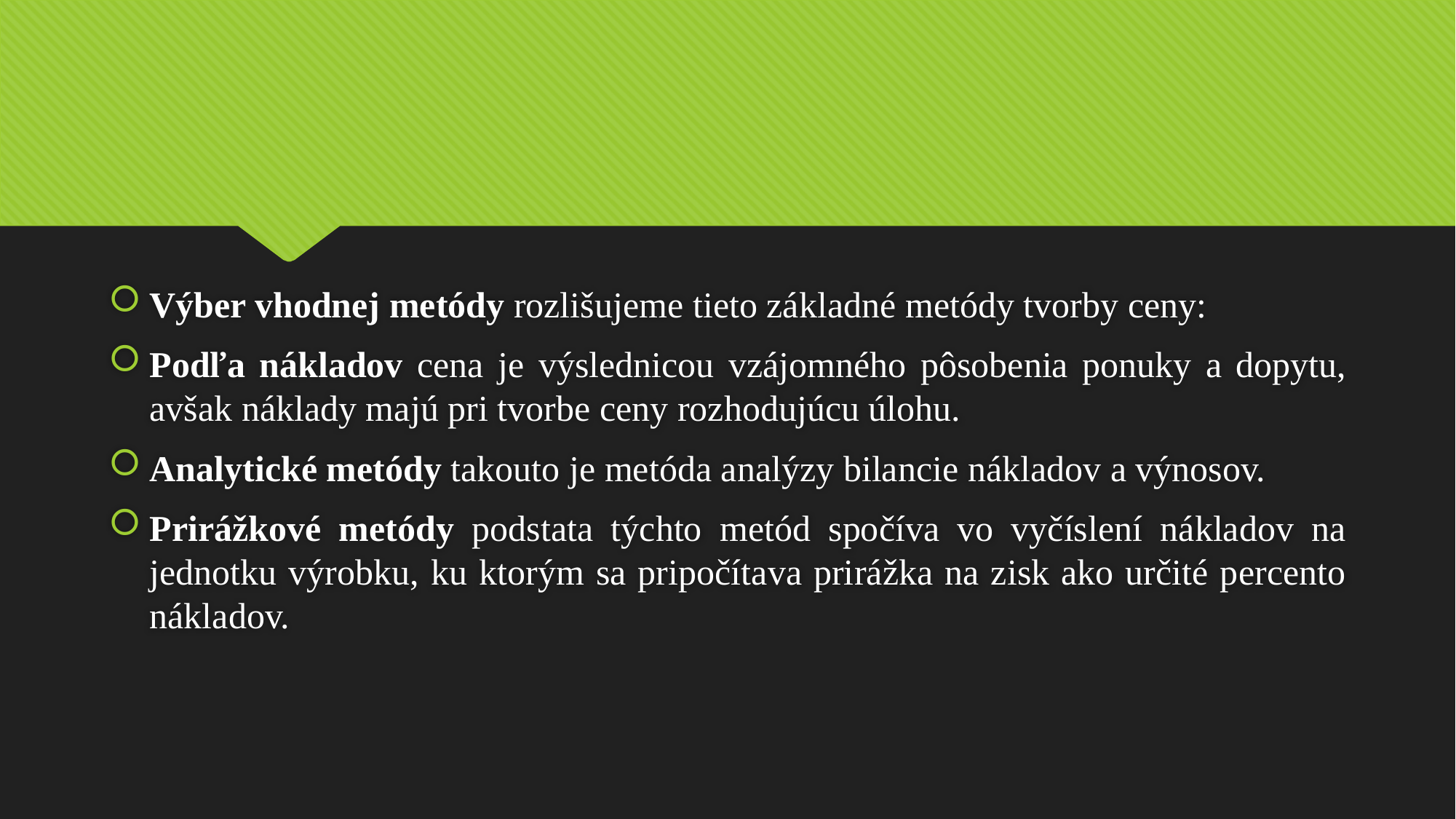

Výber vhodnej metódy rozlišujeme tieto základné metódy tvorby ceny:
Podľa nákladov cena je výslednicou vzájomného pôsobenia ponuky a dopytu, avšak náklady majú pri tvorbe ceny rozhodujúcu úlohu.
Analytické metódy takouto je metóda analýzy bilancie nákladov a výnosov.
Prirážkové metódy podstata týchto metód spočíva vo vyčíslení nákladov na jednotku výrobku, ku ktorým sa pripočítava prirážka na zisk ako určité percento nákladov.